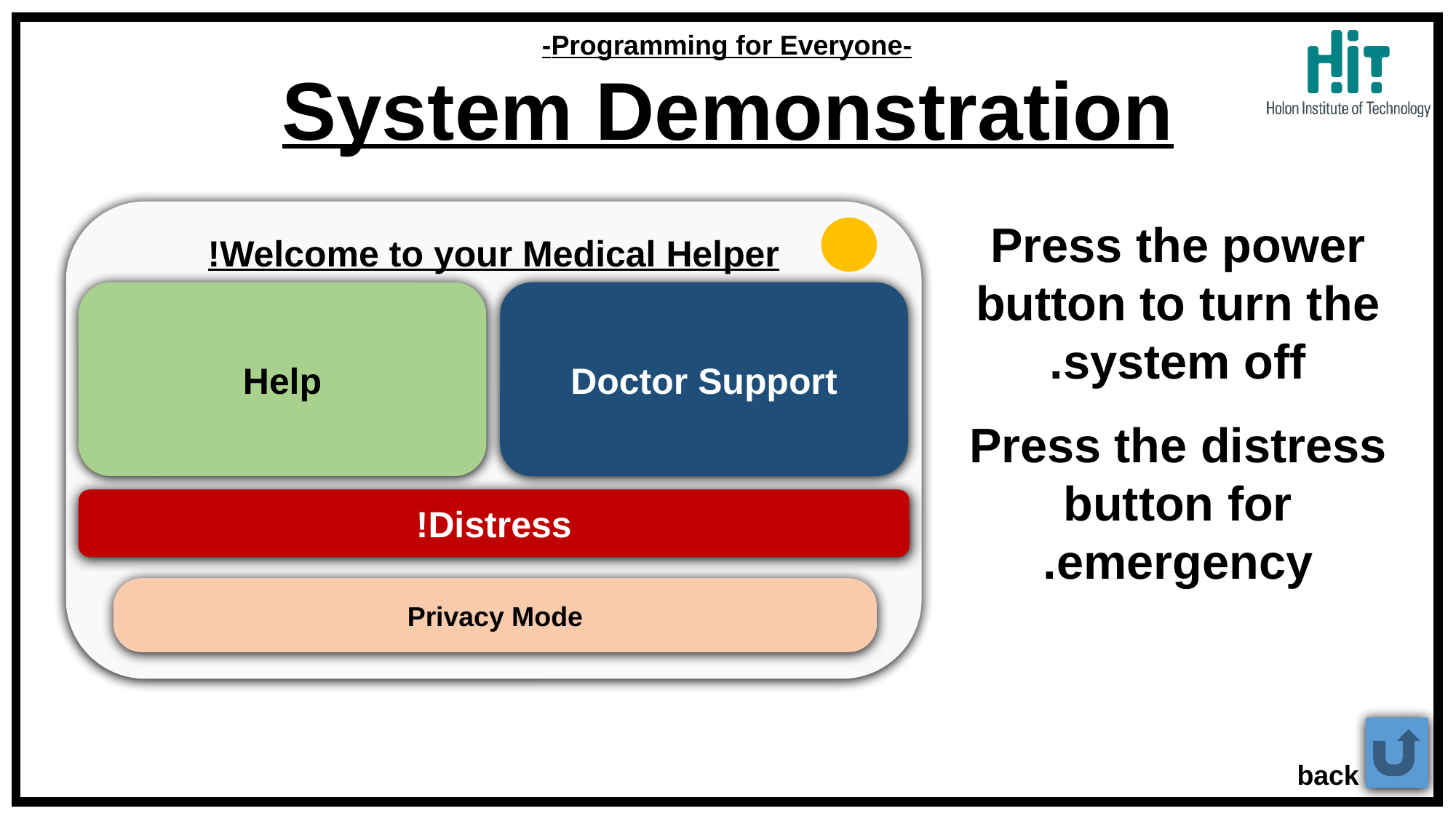

System Demonstration

Press the power button to turn the system off.

Press the distress button for emergency.
Welcome to your Medical Helper!

Doctor Support
Help
Distress!
Privacy Mode

back